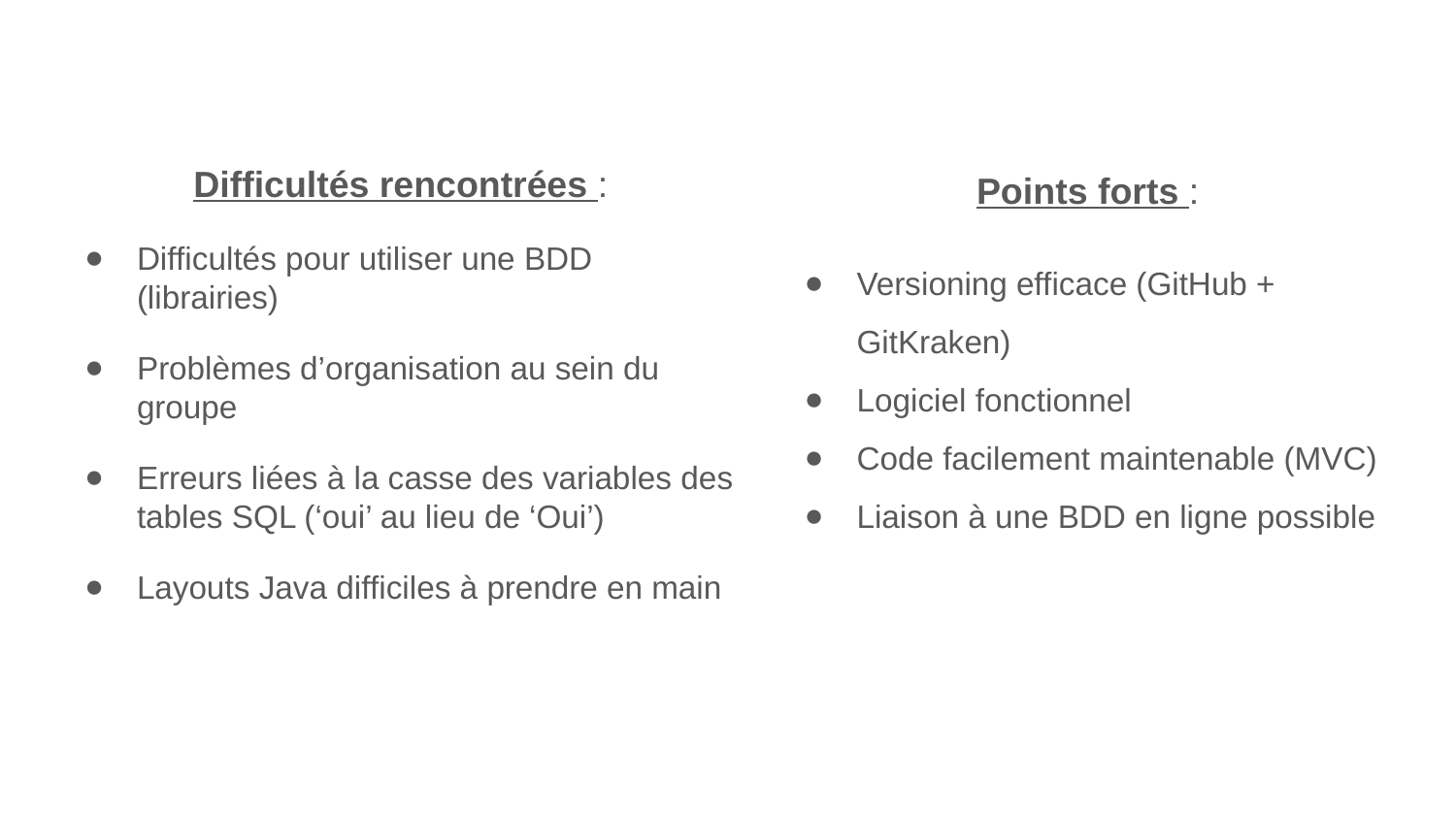

Difficultés rencontrées :
Difficultés pour utiliser une BDD (librairies)
Problèmes d’organisation au sein du groupe
Erreurs liées à la casse des variables des tables SQL (‘oui’ au lieu de ‘Oui’)
Layouts Java difficiles à prendre en main
Points forts :
Versioning efficace (GitHub + GitKraken)
Logiciel fonctionnel
Code facilement maintenable (MVC)
Liaison à une BDD en ligne possible